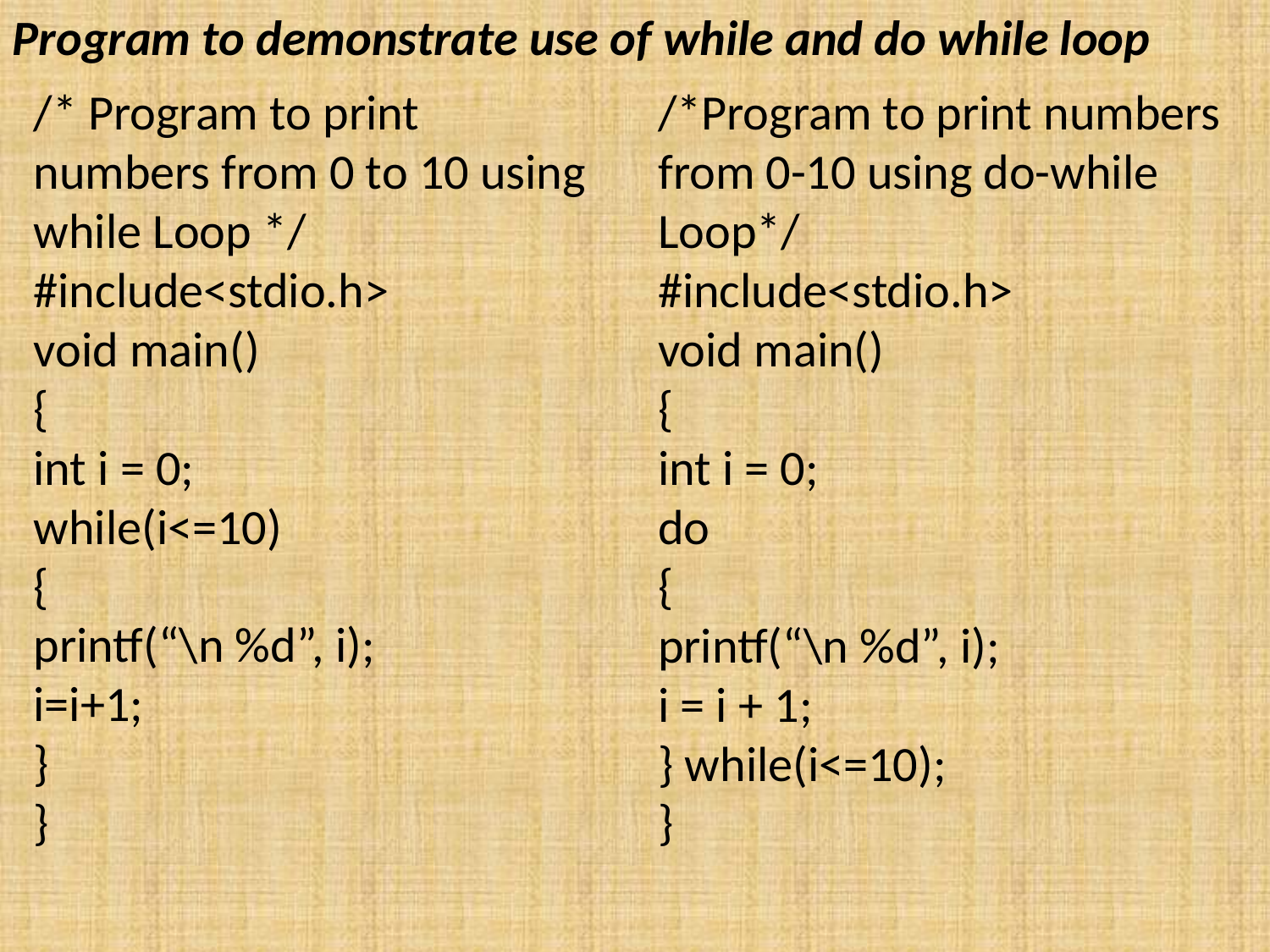

Program to demonstrate use of while and do while loop
/*Program to print numbers from 0-10 using do-while  Loop*/
#include<stdio.h>
void main()
{
int i = 0;
do
{
printf(“\n %d”, i);
i = i + 1;
} while(i<=10);
}
/* Program to print numbers from 0 to 10 using while Loop */
#include<stdio.h>
void main()
{
int i = 0;
while(i<=10)
{
printf(“\n %d”, i);
i=i+1;
}
}